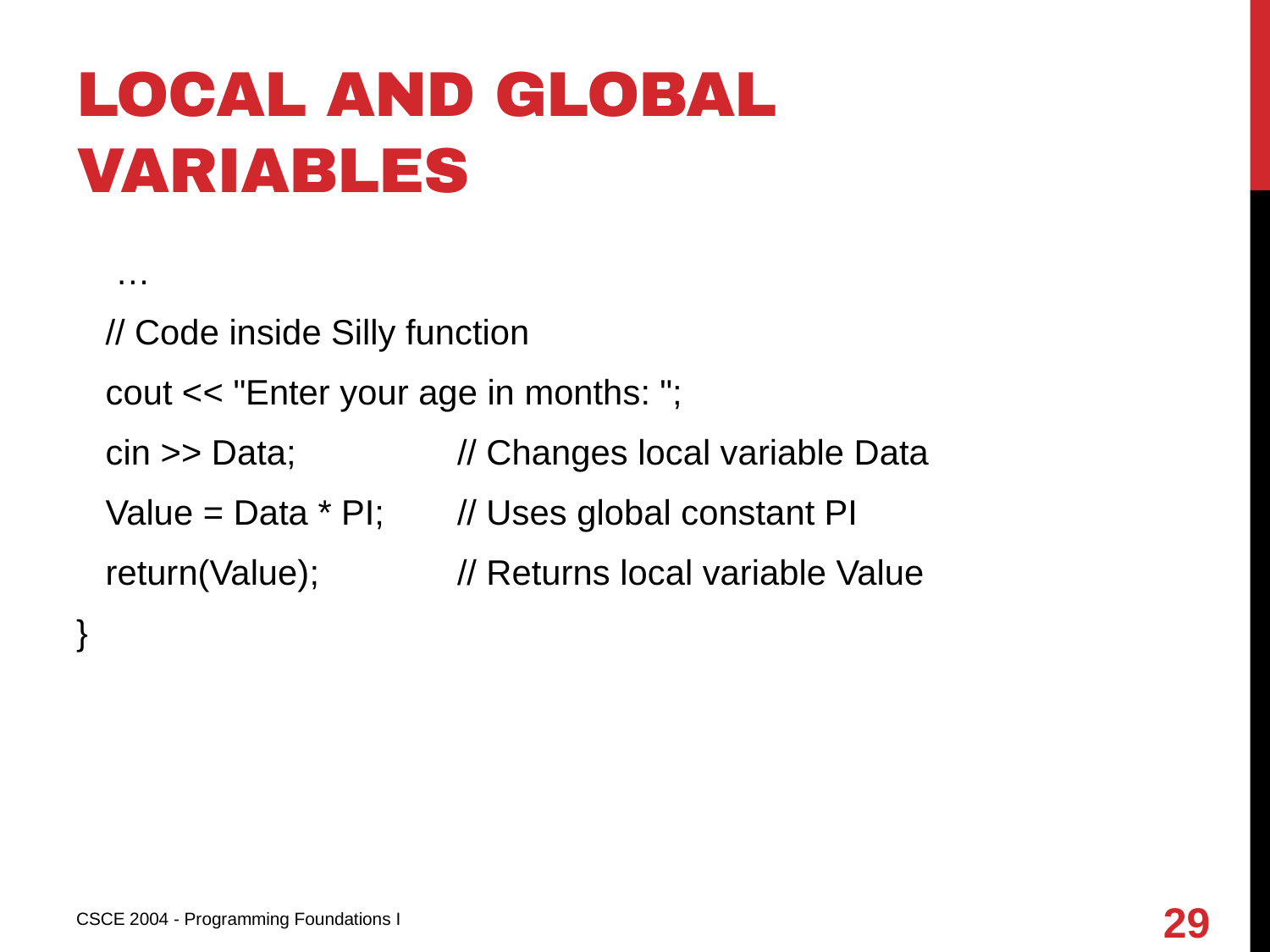

# Local and global variables
    …
   // Code inside Silly function
   cout << "Enter your age in months: ";
   cin >> Data;		// Changes local variable Data
   Value = Data * PI;	// Uses global constant PI
   return(Value);		// Returns local variable Value
}
29
CSCE 2004 - Programming Foundations I